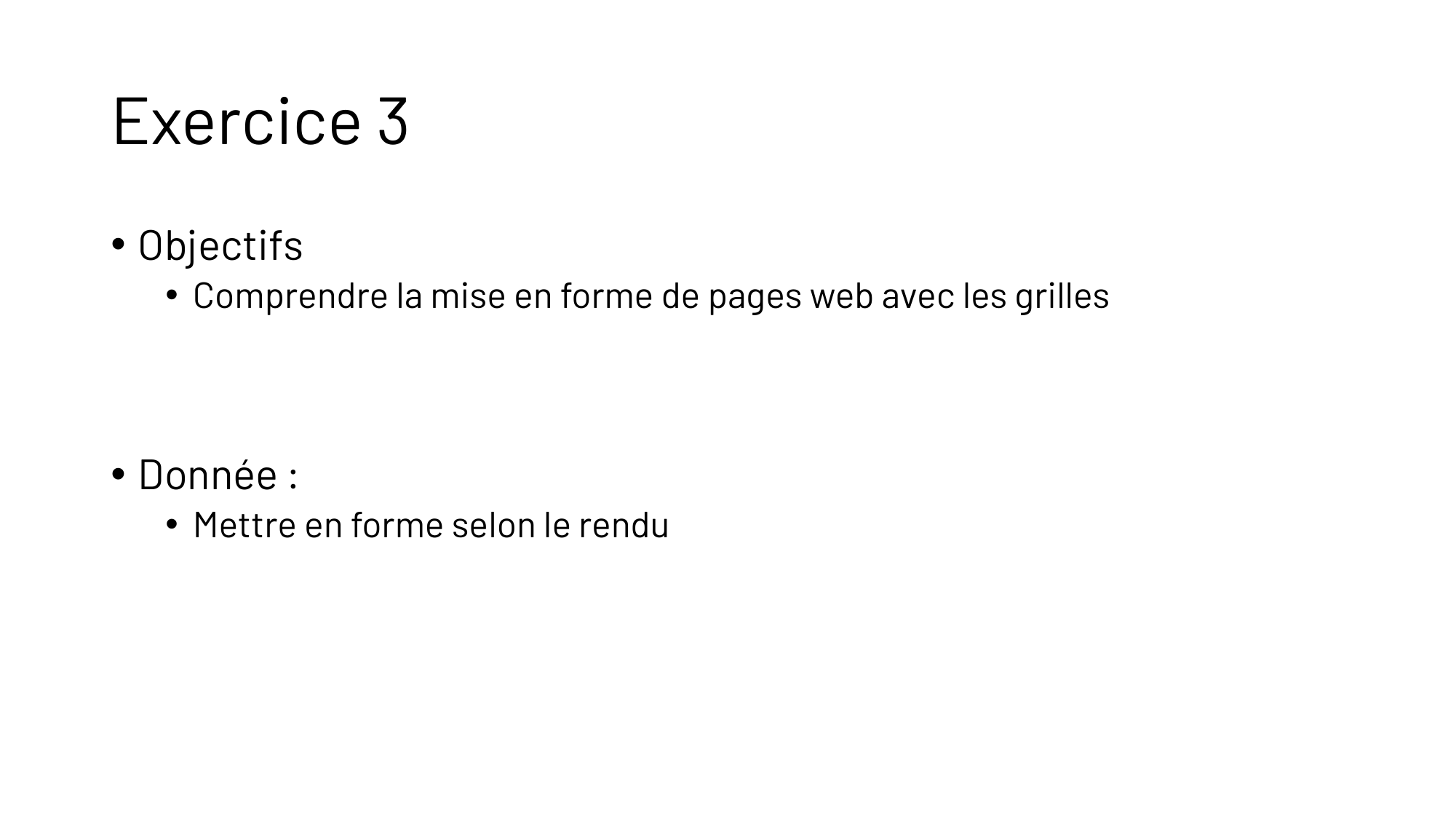

# Exercice 3
Objectifs
Comprendre la mise en forme de pages web avec les grilles

Donnée :
Mettre en forme selon le rendu